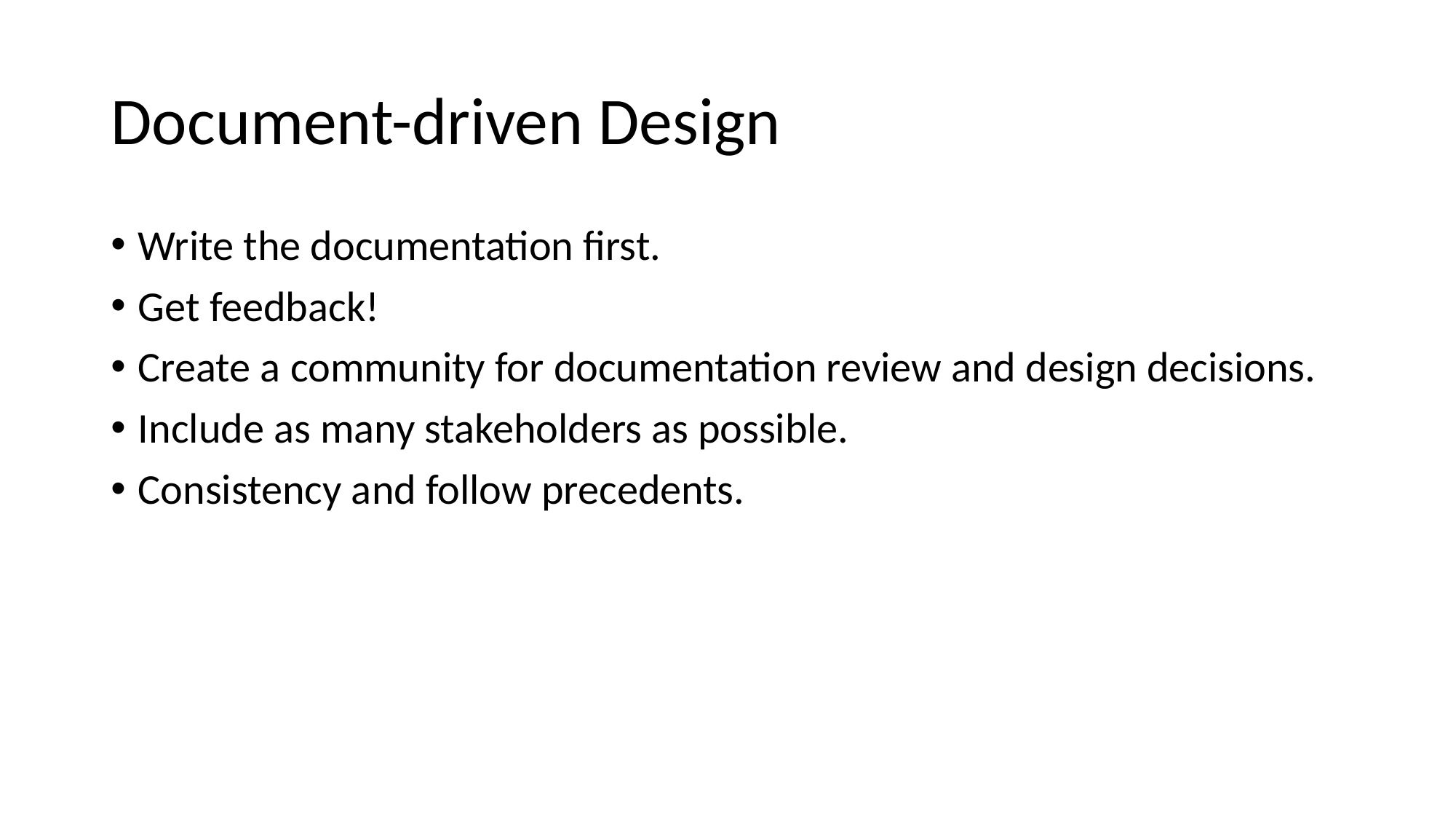

# Document-driven Design
Write the documentation first.
Get feedback!
Create a community for documentation review and design decisions.
Include as many stakeholders as possible.
Consistency and follow precedents.